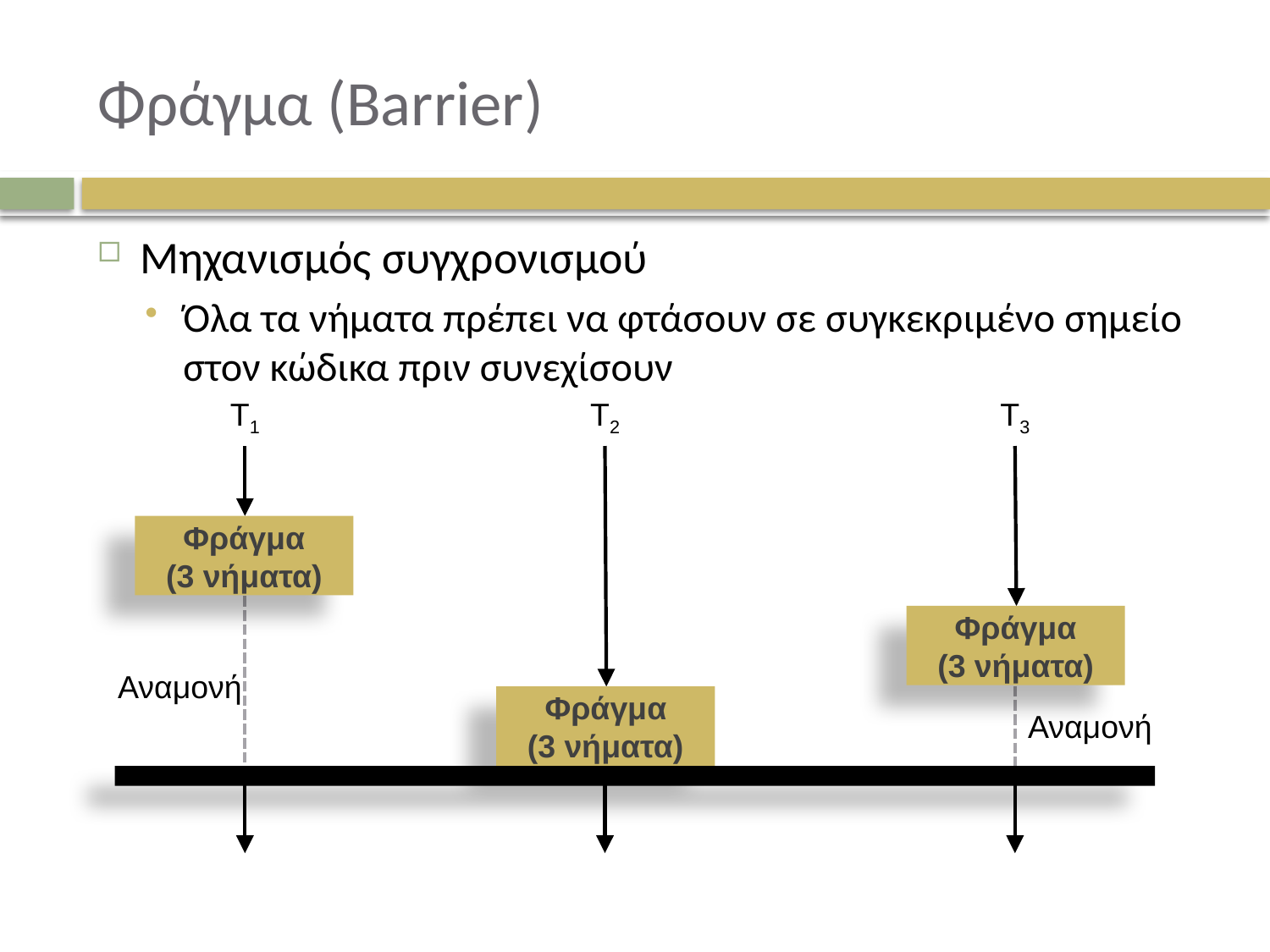

# Φράγμα (Barrier)
Μηχανισμός συγχρονισμού
Όλα τα νήματα πρέπει να φτάσουν σε συγκεκριμένο σημείο στον κώδικα πριν συνεχίσουν
T1
T2
T3
Φράγμα
(3 νήματα)
Φράγμα
(3 νήματα)
Αναμονή
Φράγμα
(3 νήματα)
Αναμονή